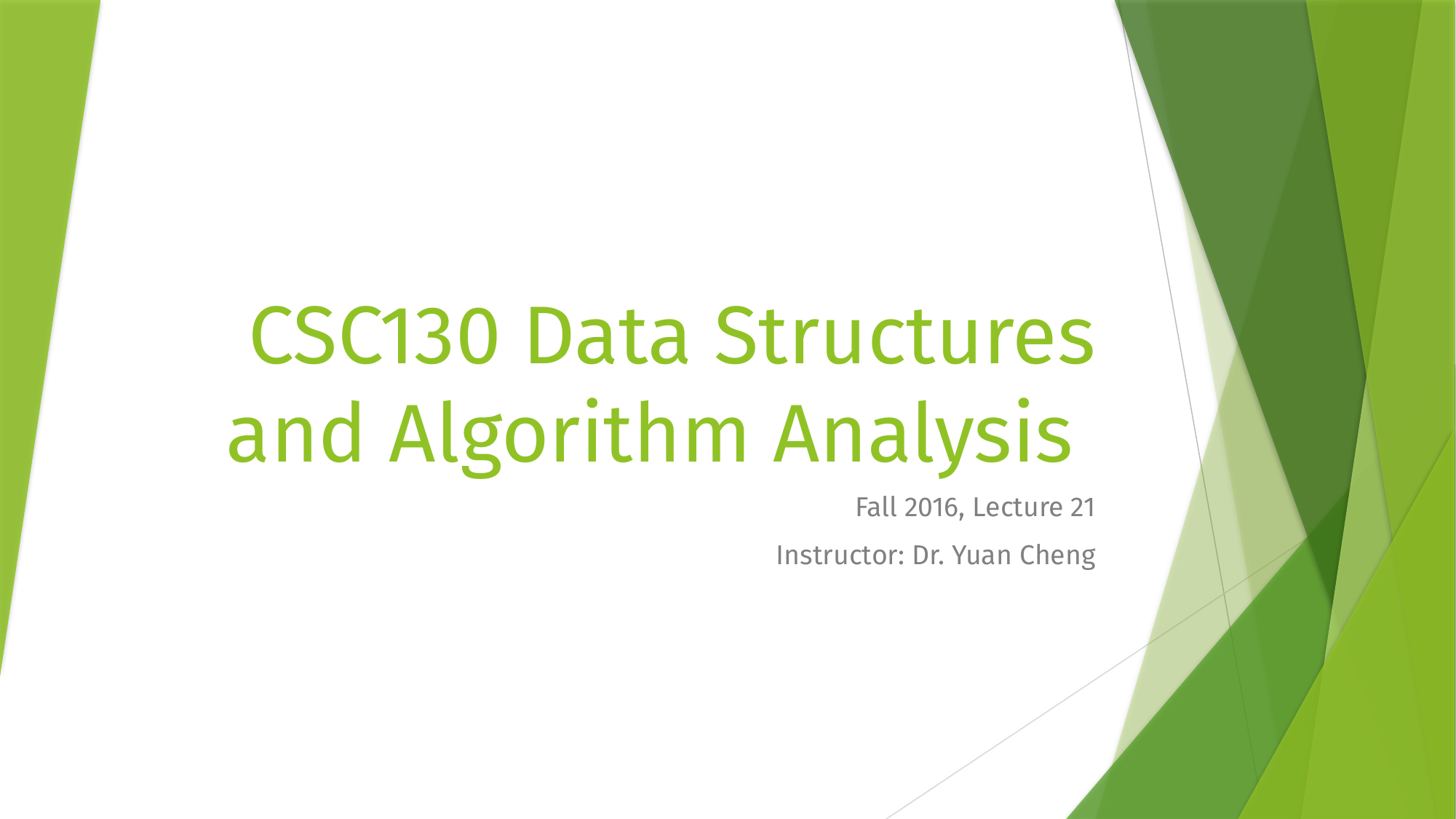

# CSC130 Data Structures and Algorithm Analysis
Fall 2016, Lecture 21
Instructor: Dr. Yuan Cheng